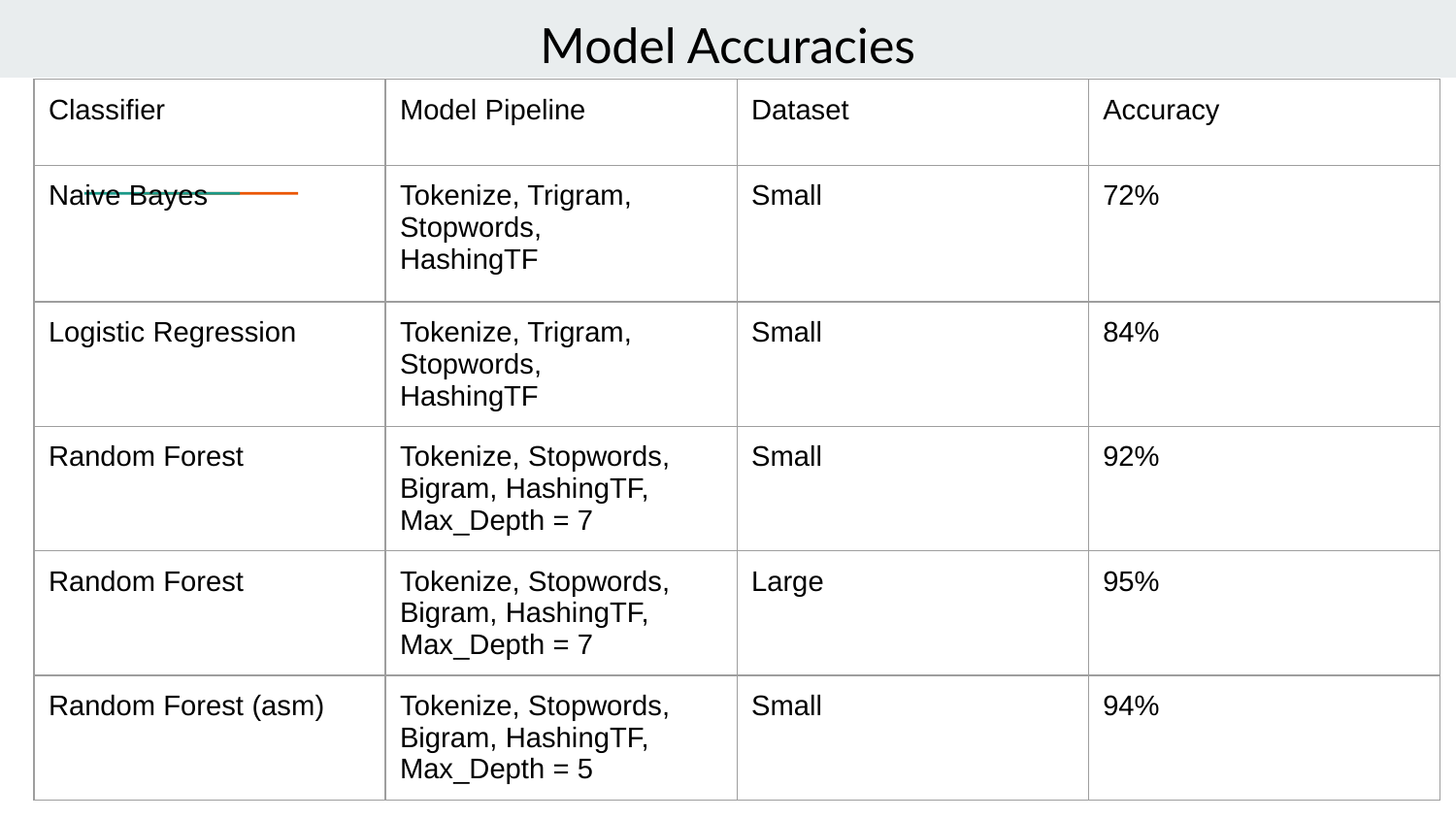

Model Accuracies
| Classifier | Model Pipeline | Dataset | Accuracy |
| --- | --- | --- | --- |
| Naive Bayes | Tokenize, Trigram, Stopwords, HashingTF | Small | 72% |
| Logistic Regression | Tokenize, Trigram, Stopwords, HashingTF | Small | 84% |
| Random Forest | Tokenize, Stopwords, Bigram, HashingTF, Max\_Depth = 7 | Small | 92% |
| Random Forest | Tokenize, Stopwords, Bigram, HashingTF, Max\_Depth = 7 | Large | 95% |
| Random Forest (asm) | Tokenize, Stopwords, Bigram, HashingTF, Max\_Depth = 5 | Small | 94% |